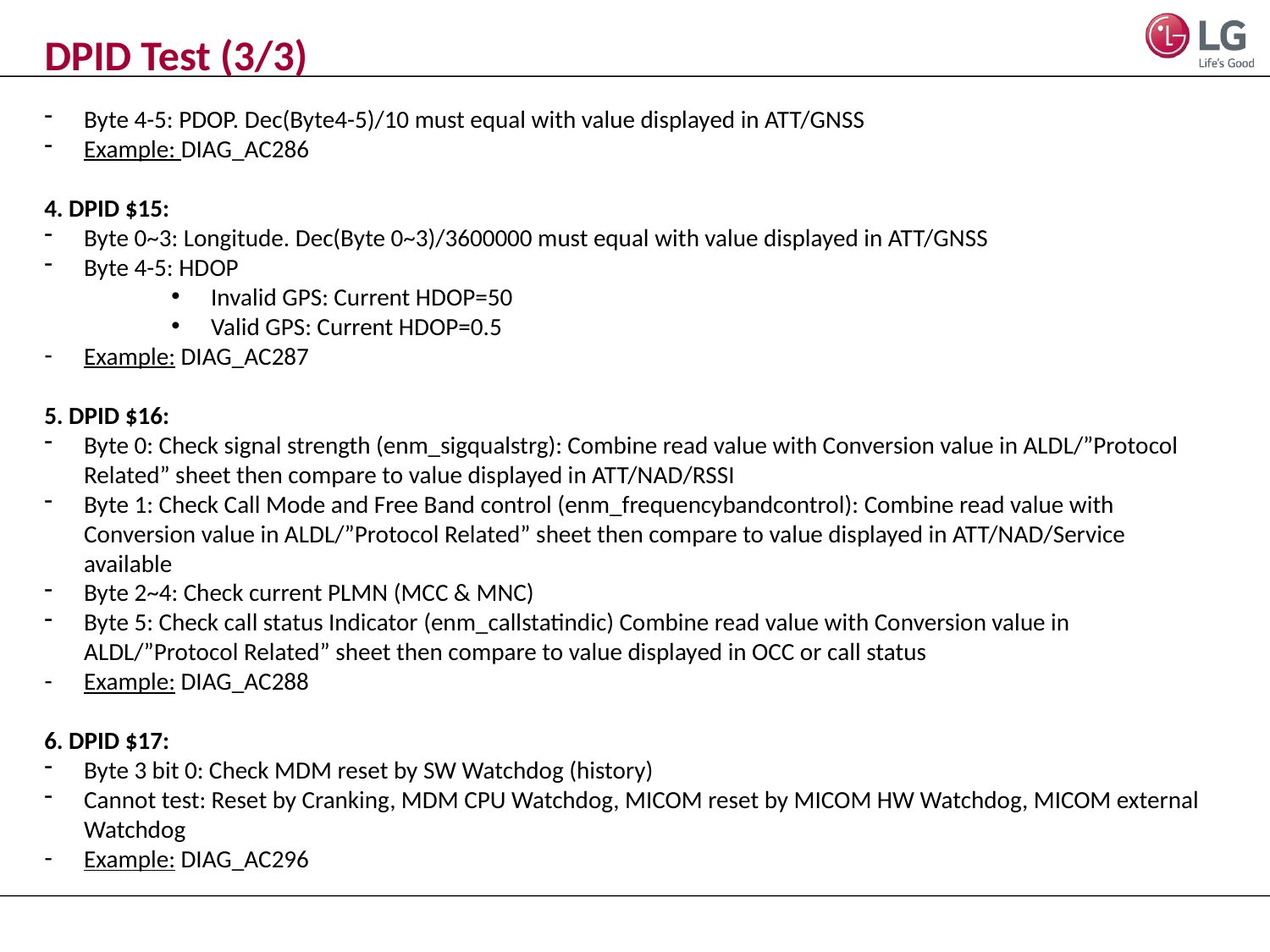

# DPID Test (3/3)
Byte 4-5: PDOP. Dec(Byte4-5)/10 must equal with value displayed in ATT/GNSS
Example: DIAG_AC286

4. DPID $15:
Byte 0~3: Longitude. Dec(Byte 0~3)/3600000 must equal with value displayed in ATT/GNSS
Byte 4-5: HDOP
Invalid GPS: Current HDOP=50
Valid GPS: Current HDOP=0.5
Example: DIAG_AC287

5. DPID $16:
Byte 0: Check signal strength (enm_sigqualstrg): Combine read value with Conversion value in ALDL/”Protocol Related” sheet then compare to value displayed in ATT/NAD/RSSI
Byte 1: Check Call Mode and Free Band control (enm_frequencybandcontrol): Combine read value with Conversion value in ALDL/”Protocol Related” sheet then compare to value displayed in ATT/NAD/Service available
Byte 2~4: Check current PLMN (MCC & MNC)
Byte 5: Check call status Indicator (enm_callstatindic) Combine read value with Conversion value in ALDL/”Protocol Related” sheet then compare to value displayed in OCC or call status
Example: DIAG_AC288

6. DPID $17:
Byte 3 bit 0: Check MDM reset by SW Watchdog (history)
Cannot test: Reset by Cranking, MDM CPU Watchdog, MICOM reset by MICOM HW Watchdog, MICOM external Watchdog
Example: DIAG_AC296